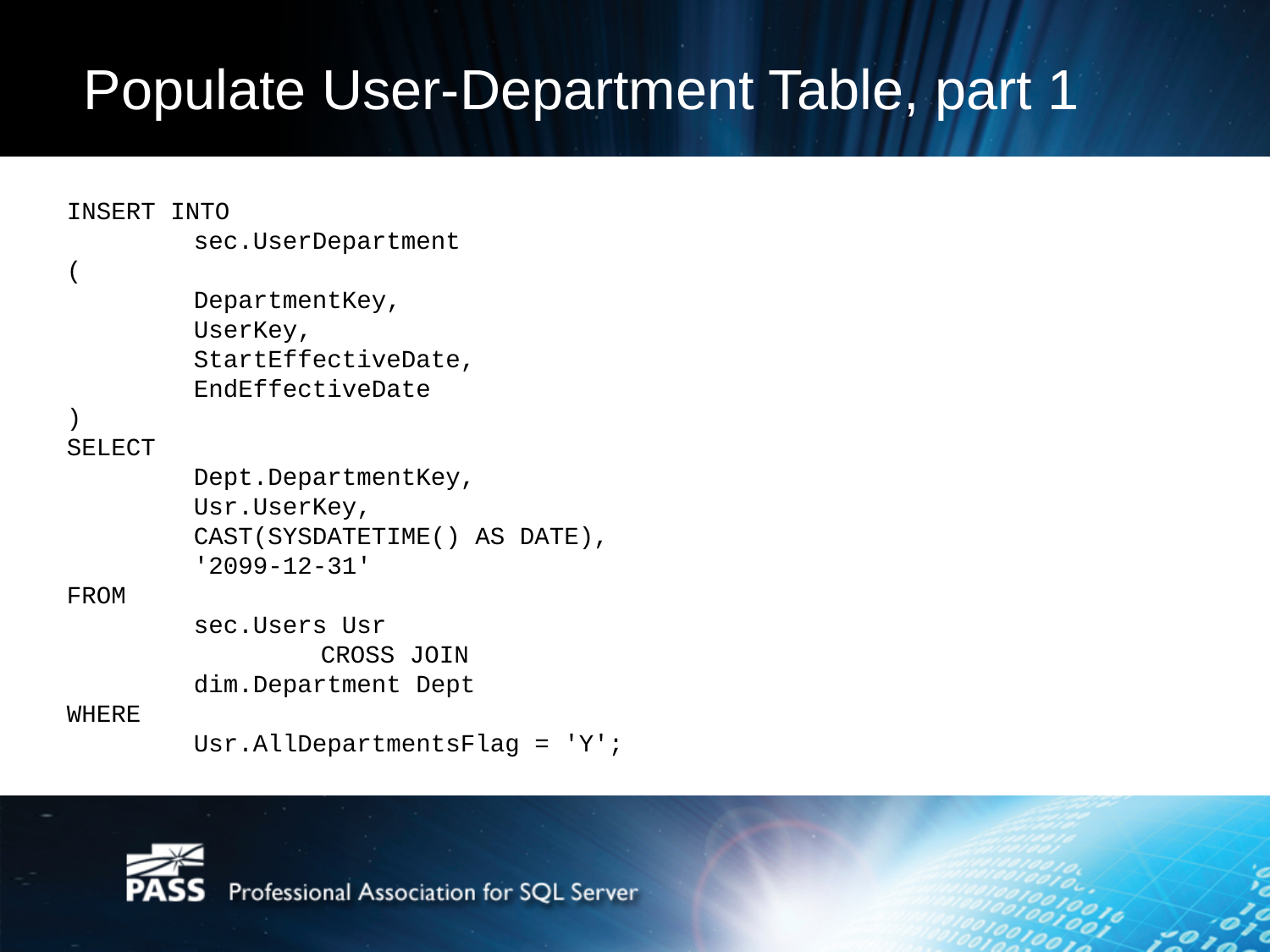

# Populate User-Department Table, part 1
INSERT INTO
	sec.UserDepartment
(
	DepartmentKey,
	UserKey,
	StartEffectiveDate,
	EndEffectiveDate
)
SELECT
	Dept.DepartmentKey,
	Usr.UserKey,
	CAST(SYSDATETIME() AS DATE),
	'2099-12-31'
FROM
	sec.Users Usr
		CROSS JOIN
	dim.Department Dept
WHERE
	Usr.AllDepartmentsFlag = 'Y';